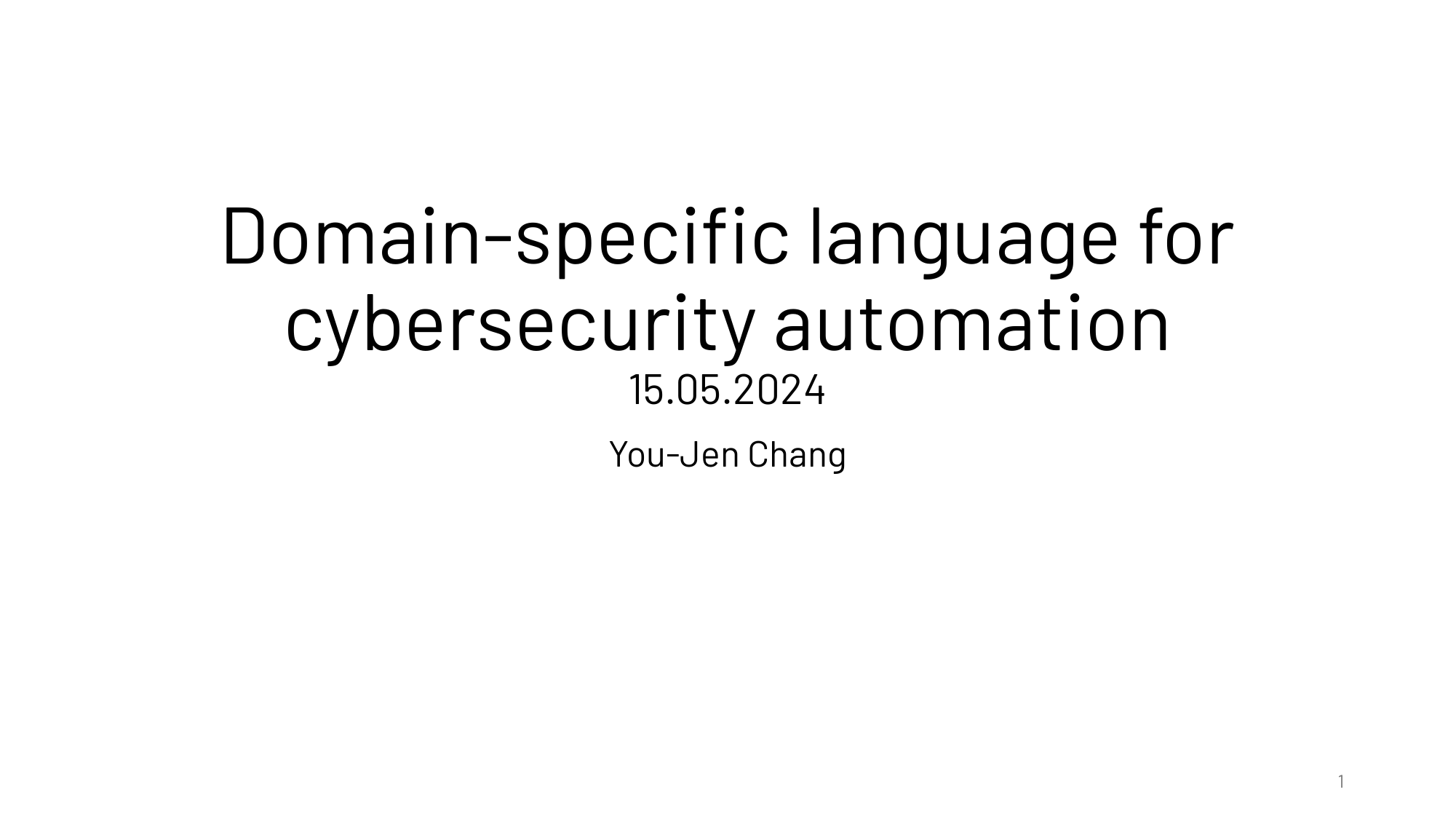

# Domain-specific language for cybersecurity automation 15.05.2024
You-Jen Chang
1